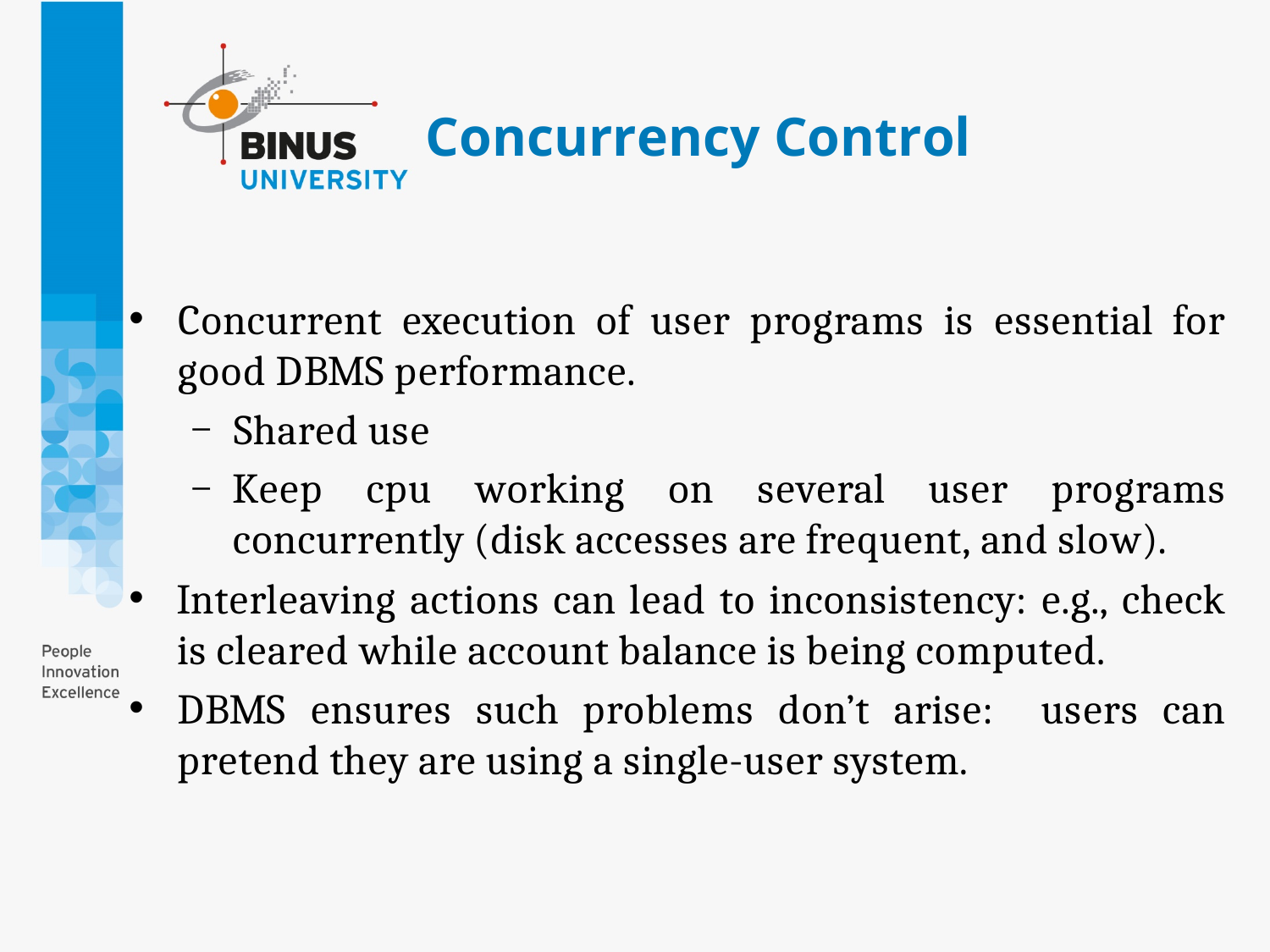

# Concurrency Control
Concurrent execution of user programs is essential for good DBMS performance.
Shared use
Keep cpu working on several user programs concurrently (disk accesses are frequent, and slow).
Interleaving actions can lead to inconsistency: e.g., check is cleared while account balance is being computed.
DBMS ensures such problems don’t arise:  users can pretend they are using a single-user system.